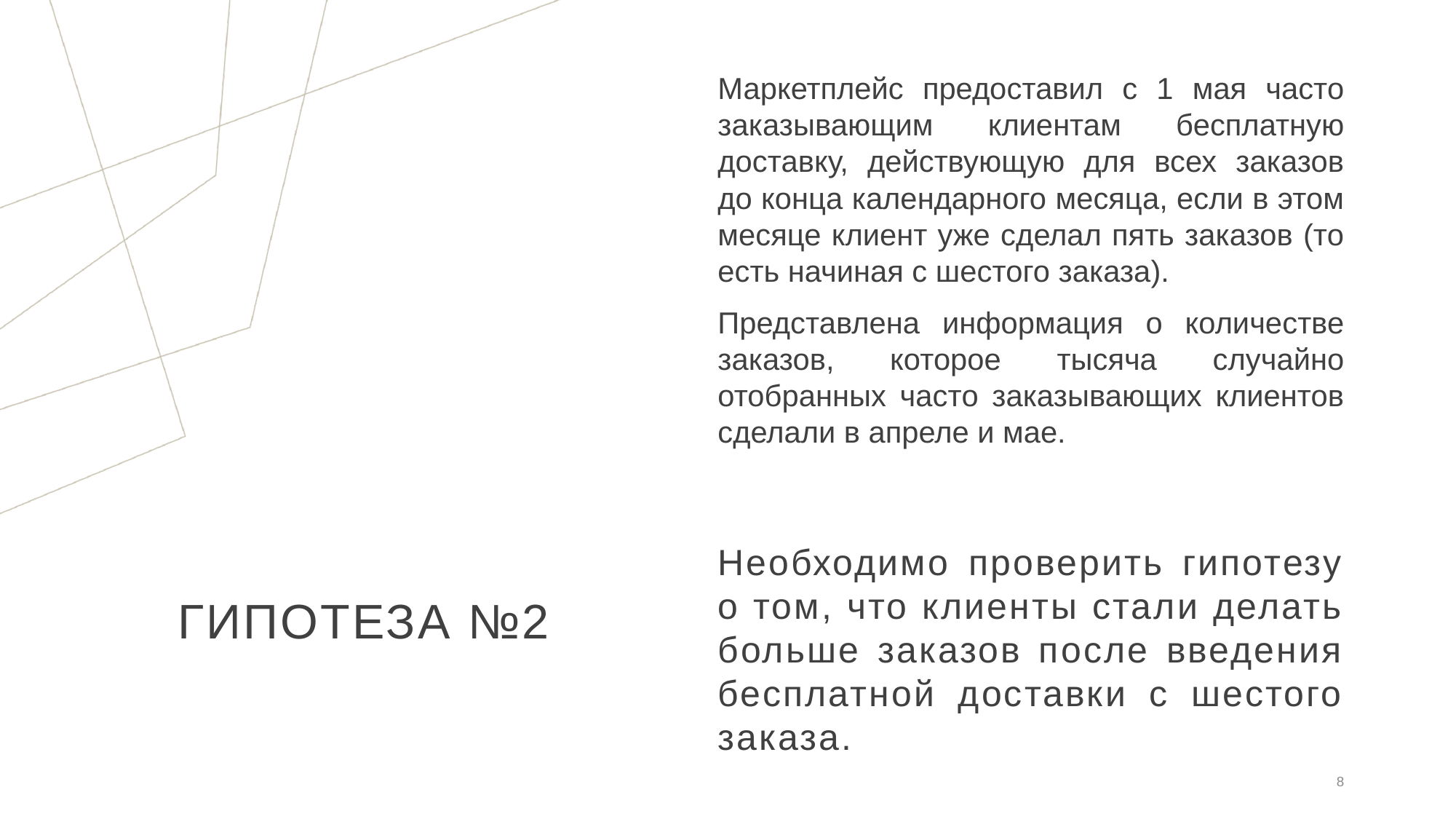

Маркетплейс предоставил с 1 мая часто заказывающим клиентам бесплатную доставку, действующую для всех заказов до конца календарного месяца, если в этом месяце клиент уже сделал пять заказов (то есть начиная с шестого заказа).
Представлена информация о количестве заказов, которое тысяча случайно отобранных часто заказывающих клиентов сделали в апреле и мае.
# Гипотеза №2
Необходимо проверить гипотезу о том, что клиенты стали делать больше заказов после введения бесплатной доставки с шестого заказа.

8